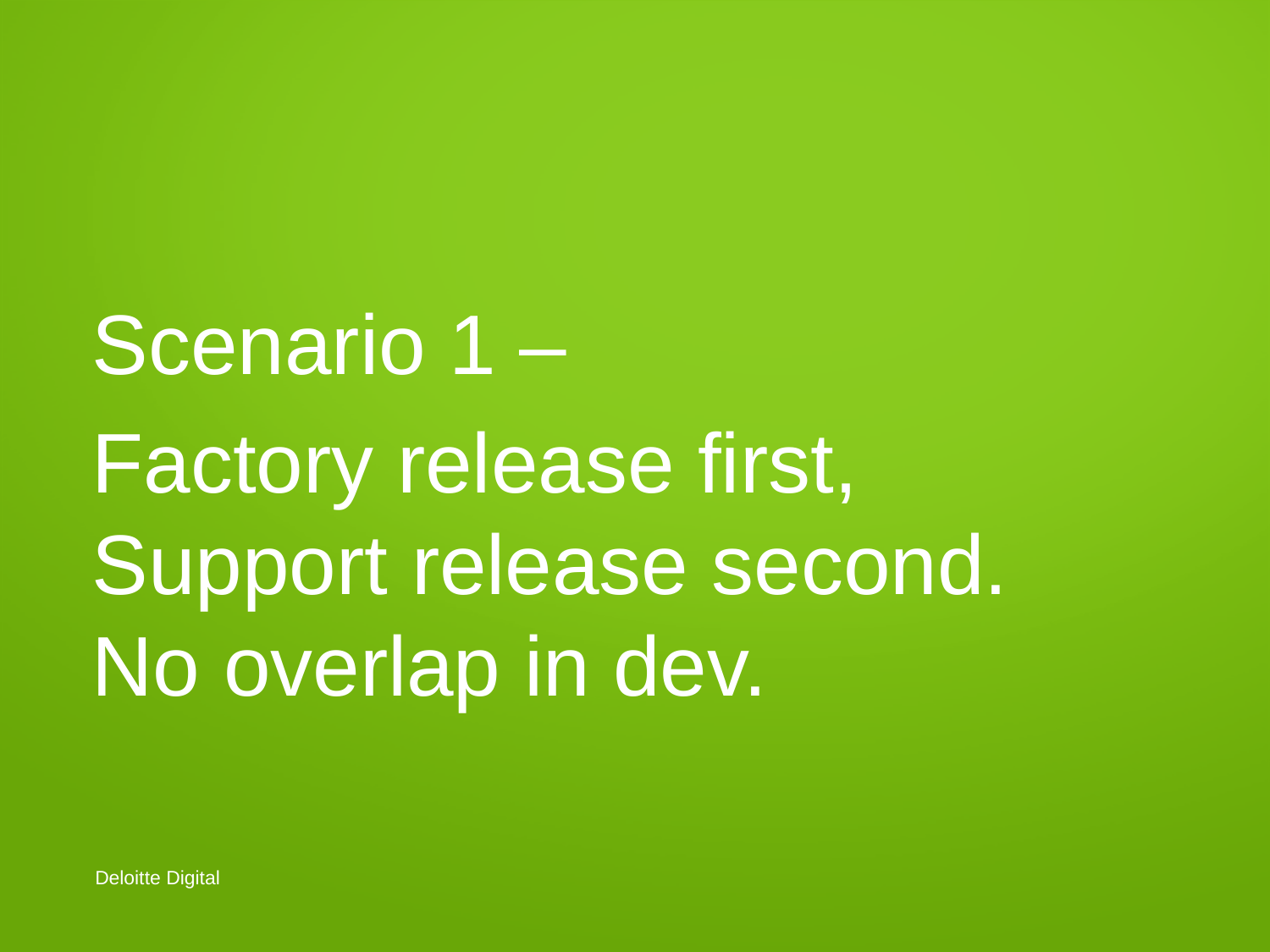

Scenario 1 –
Factory release first, Support release second. No overlap in dev.